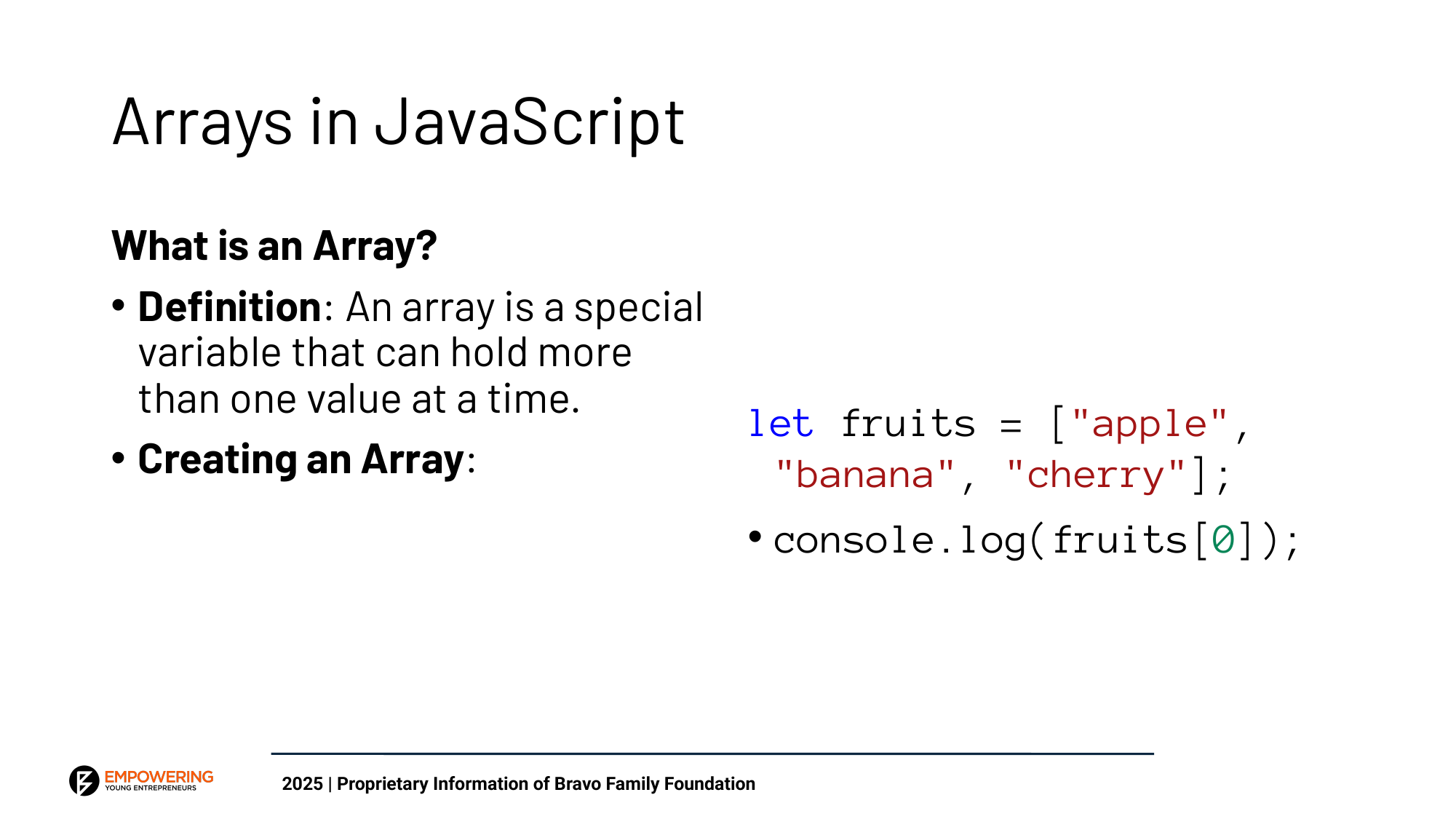

# Arrays in JavaScript
What is an Array?
Definition: An array is a special variable that can hold more than one value at a time.
Creating an Array:

let fruits = ["apple", "banana", "cherry"];
console.log(fruits[0]);